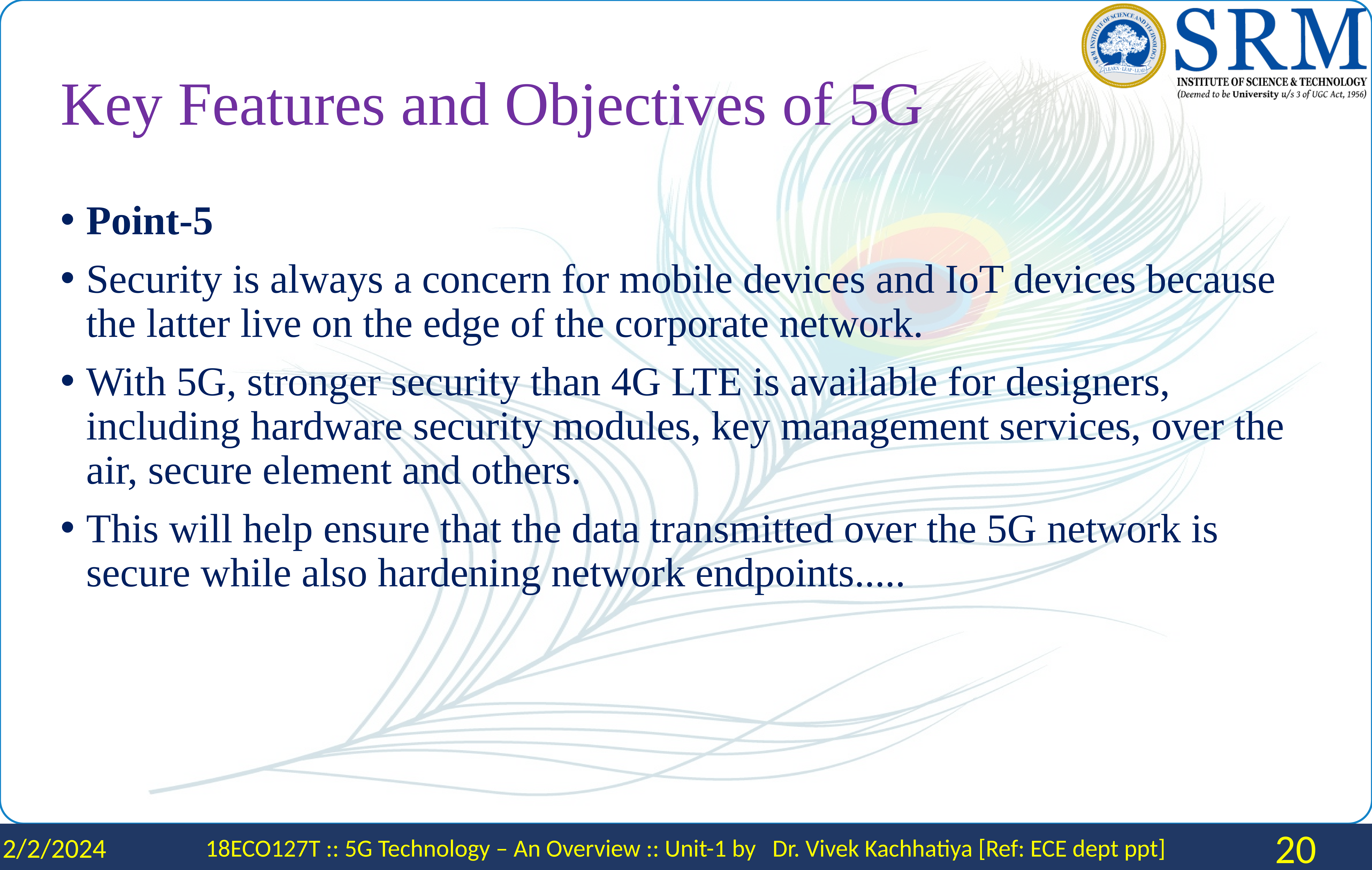

# Key Features and Objectives of 5G
Point-5
Security is always a concern for mobile devices and IoT devices because the latter live on the edge of the corporate network.
With 5G, stronger security than 4G LTE is available for designers, including hardware security modules, key management services, over the air, secure element and others.
This will help ensure that the data transmitted over the 5G network is secure while also hardening network endpoints.....
2/2/2024
18ECO127T :: 5G Technology – An Overview :: Unit-1 by   Dr. Vivek Kachhatiya [Ref: ECE dept ppt]
20